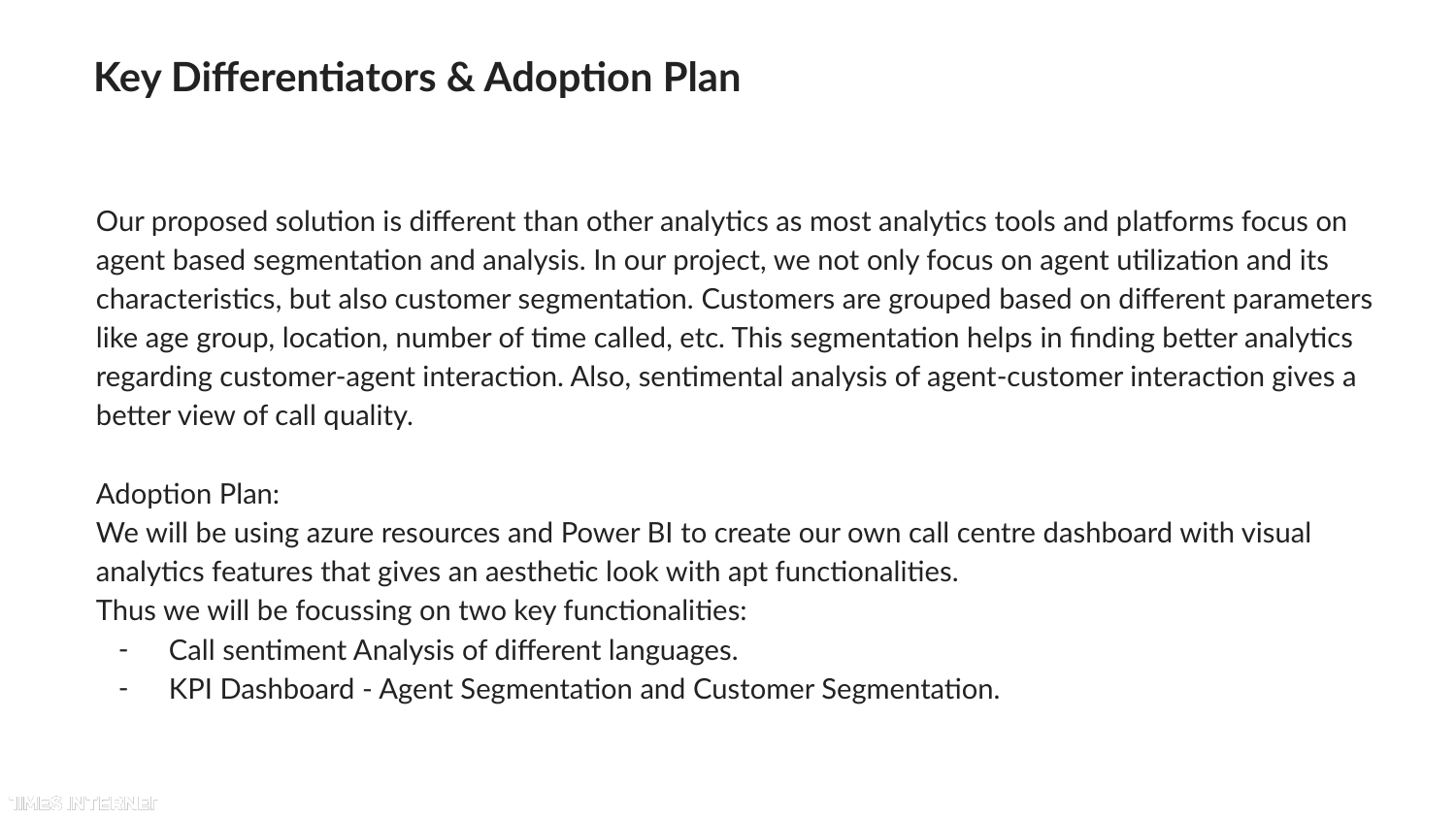

# Key Differentiators & Adoption Plan
Our proposed solution is different than other analytics as most analytics tools and platforms focus on agent based segmentation and analysis. In our project, we not only focus on agent utilization and its characteristics, but also customer segmentation. Customers are grouped based on different parameters like age group, location, number of time called, etc. This segmentation helps in finding better analytics regarding customer-agent interaction. Also, sentimental analysis of agent-customer interaction gives a better view of call quality.

Adoption Plan:
We will be using azure resources and Power BI to create our own call centre dashboard with visual analytics features that gives an aesthetic look with apt functionalities.
Thus we will be focussing on two key functionalities:
Call sentiment Analysis of different languages.
KPI Dashboard - Agent Segmentation and Customer Segmentation.